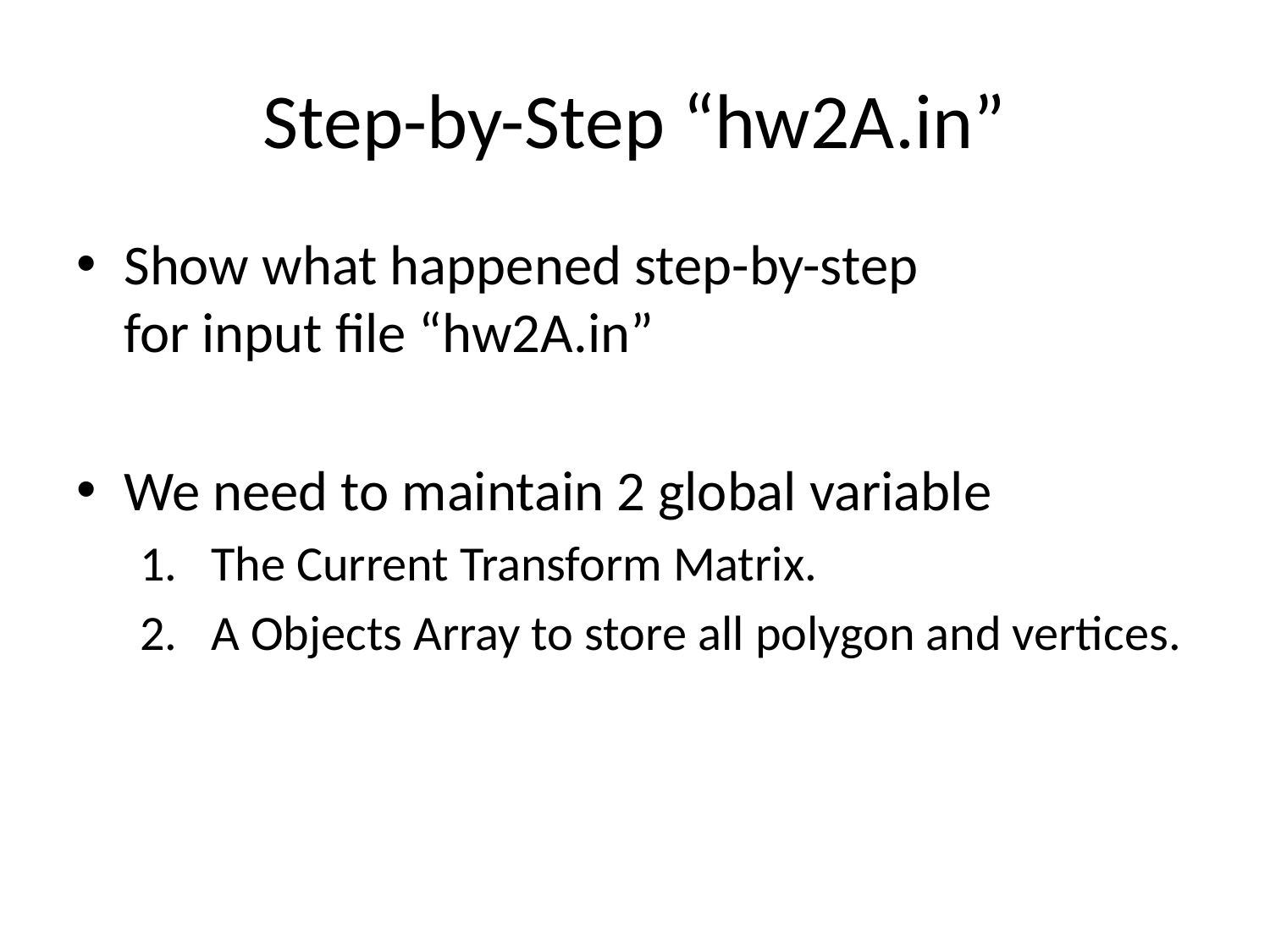

# Step-by-Step “hw2A.in”
Show what happened step-by-step
for input file “hw2A.in”

We need to maintain 2 global variable
The Current Transform Matrix.
A Objects Array to store all polygon and vertices.